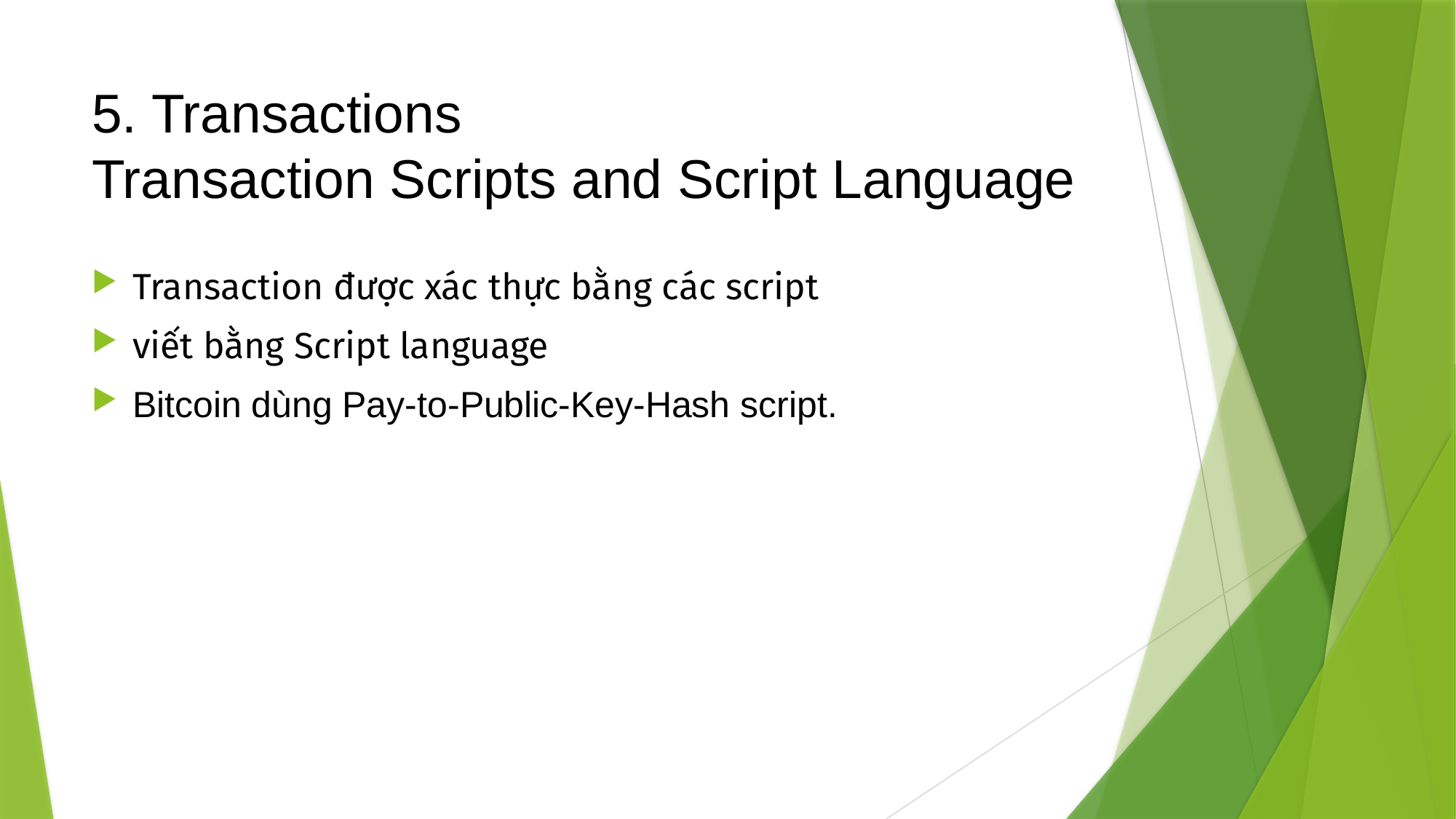

# 5. Transactions Transaction Scripts and Script Language
Transaction được xác thực bằng các script
viết bằng Script language
Bitcoin dùng Pay-to-Public-Key-Hash script.